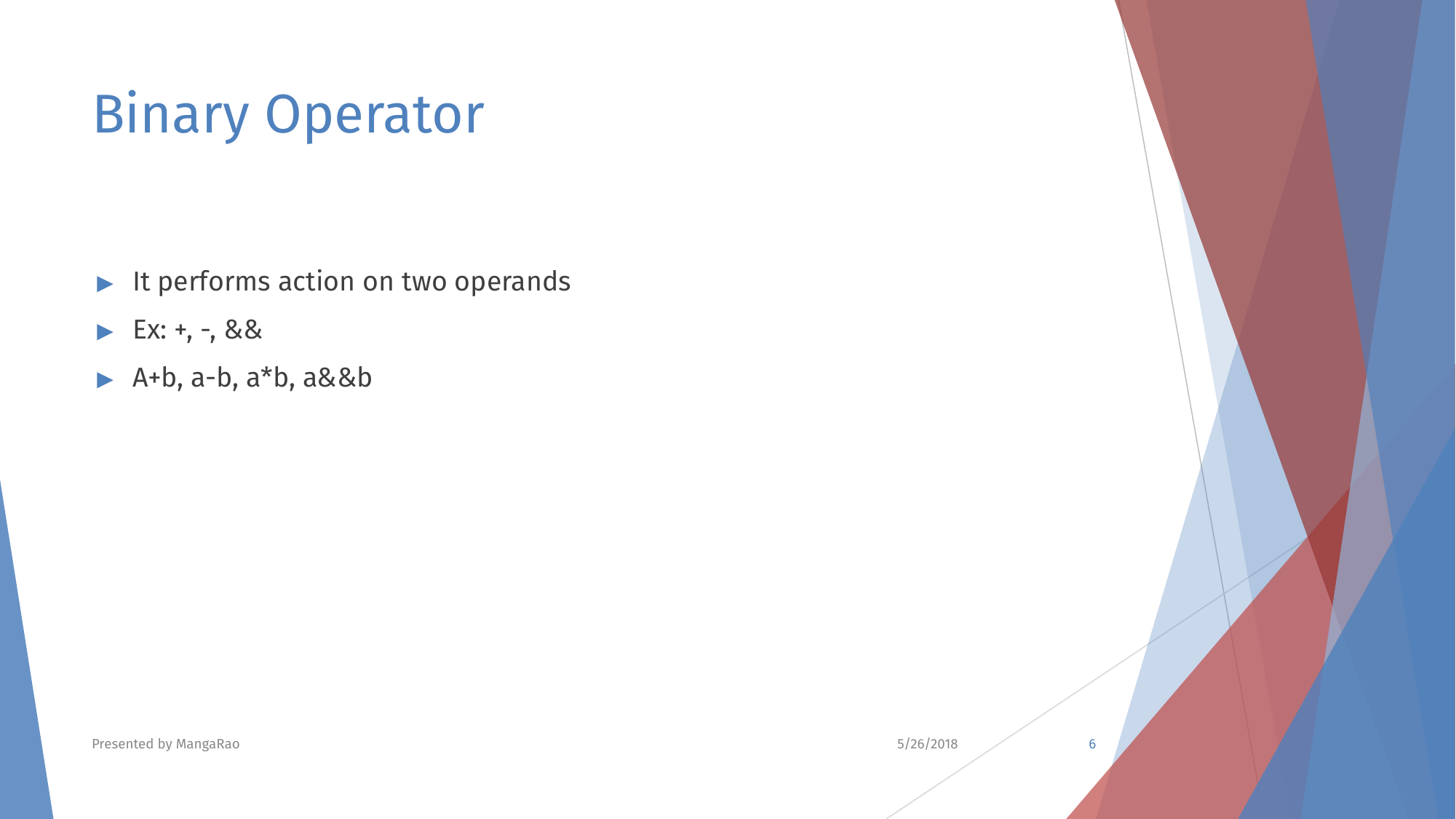

# Binary Operator
It performs action on two operands
Ex: +, -, &&
A+b, a-b, a*b, a&&b
Presented by MangaRao
5/26/2018
6